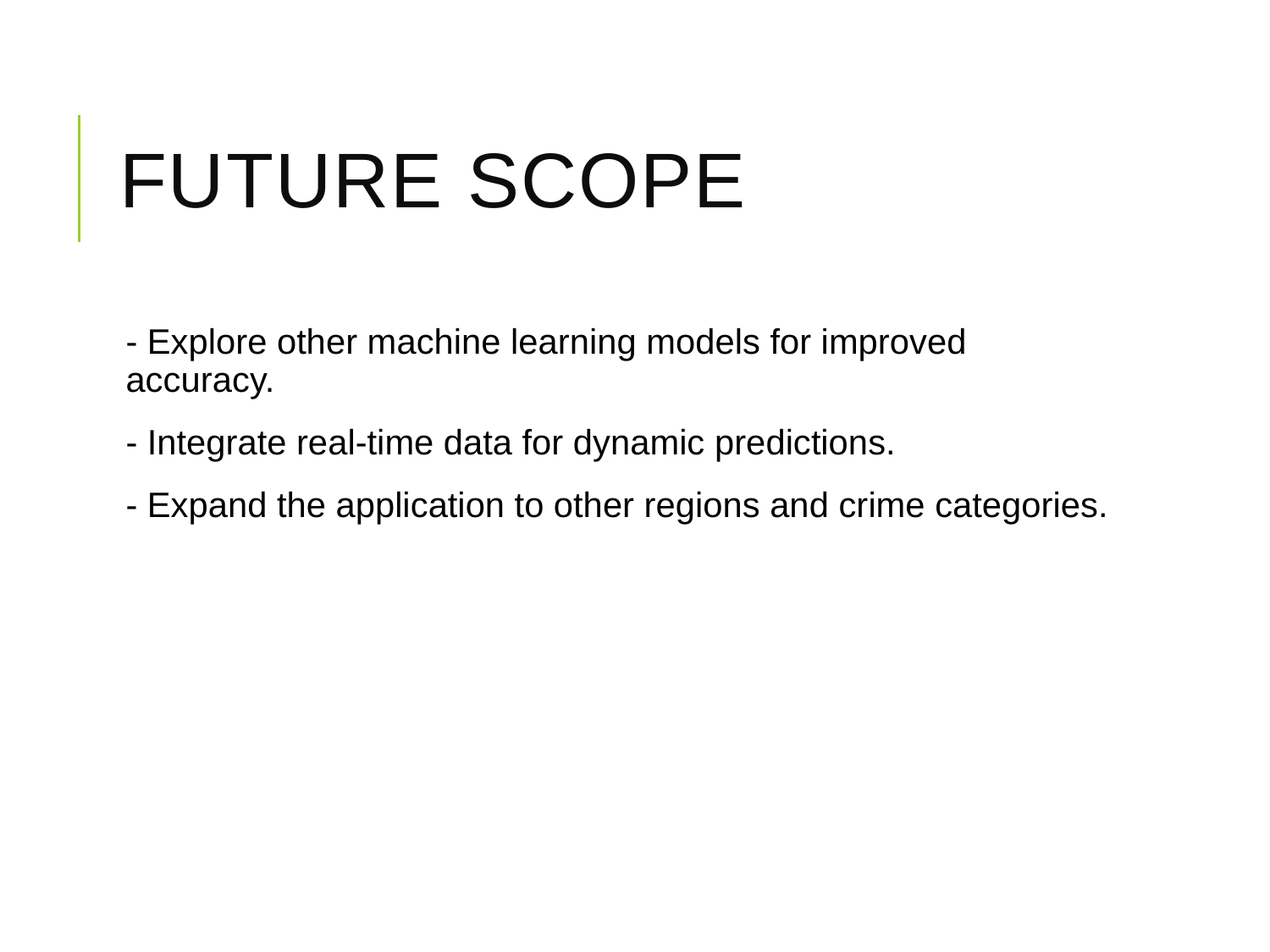

# Future Scope
- Explore other machine learning models for improved accuracy.
- Integrate real-time data for dynamic predictions.
- Expand the application to other regions and crime categories.